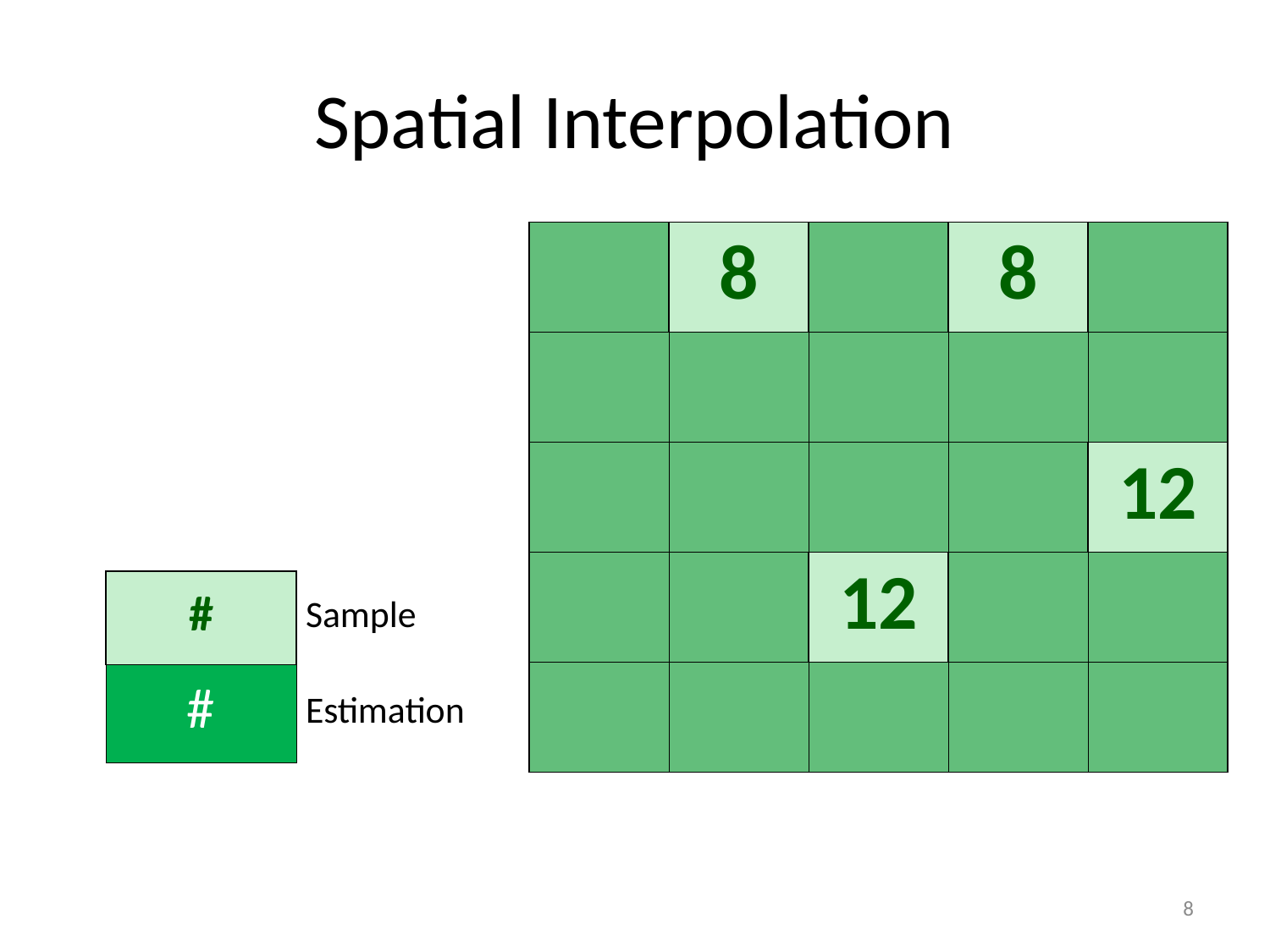

# Spatial Interpolation
|  | 8 |  | 8 |  |
| --- | --- | --- | --- | --- |
|  |  |  |  |  |
|  |  |  |  | 12 |
|  |  | 12 |  |  |
|  |  |  |  |  |
| # | Sample |
| --- | --- |
| # | Estimation |
8